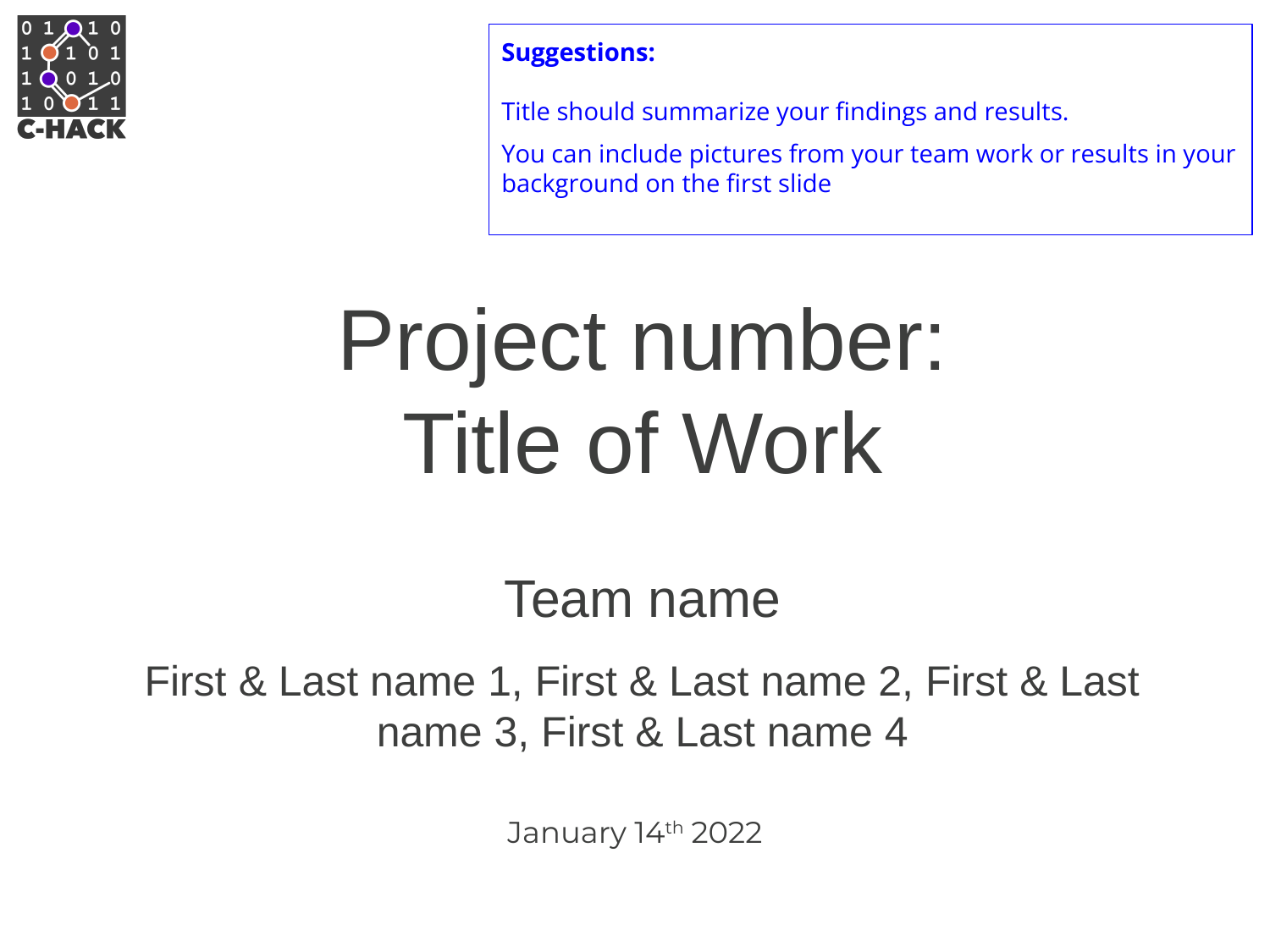

Suggestions:

Title should summarize your findings and results.

You can include pictures from your team work or results in your background on the first slide

Project number:
Title of Work

Team name

First & Last name 1, First & Last name 2, First & Last name 3, First & Last name 4

January 14th 2022